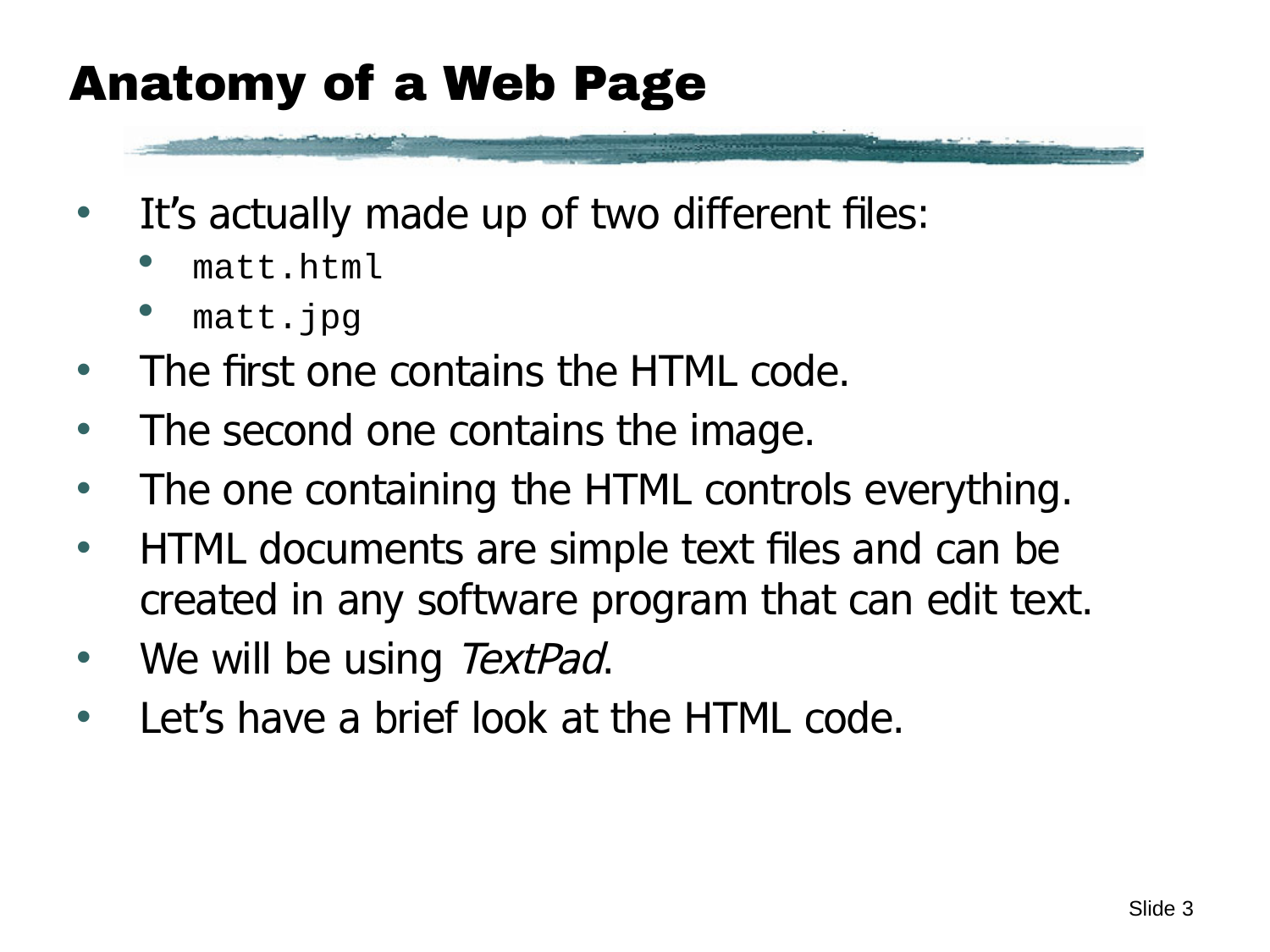

# Anatomy of a Web Page
It’s actually made up of two different files:
matt.html
matt.jpg
The first one contains the HTML code.
The second one contains the image.
The one containing the HTML controls everything.
HTML documents are simple text files and can be created in any software program that can edit text.
We will be using TextPad.
Let’s have a brief look at the HTML code.

Slide 3